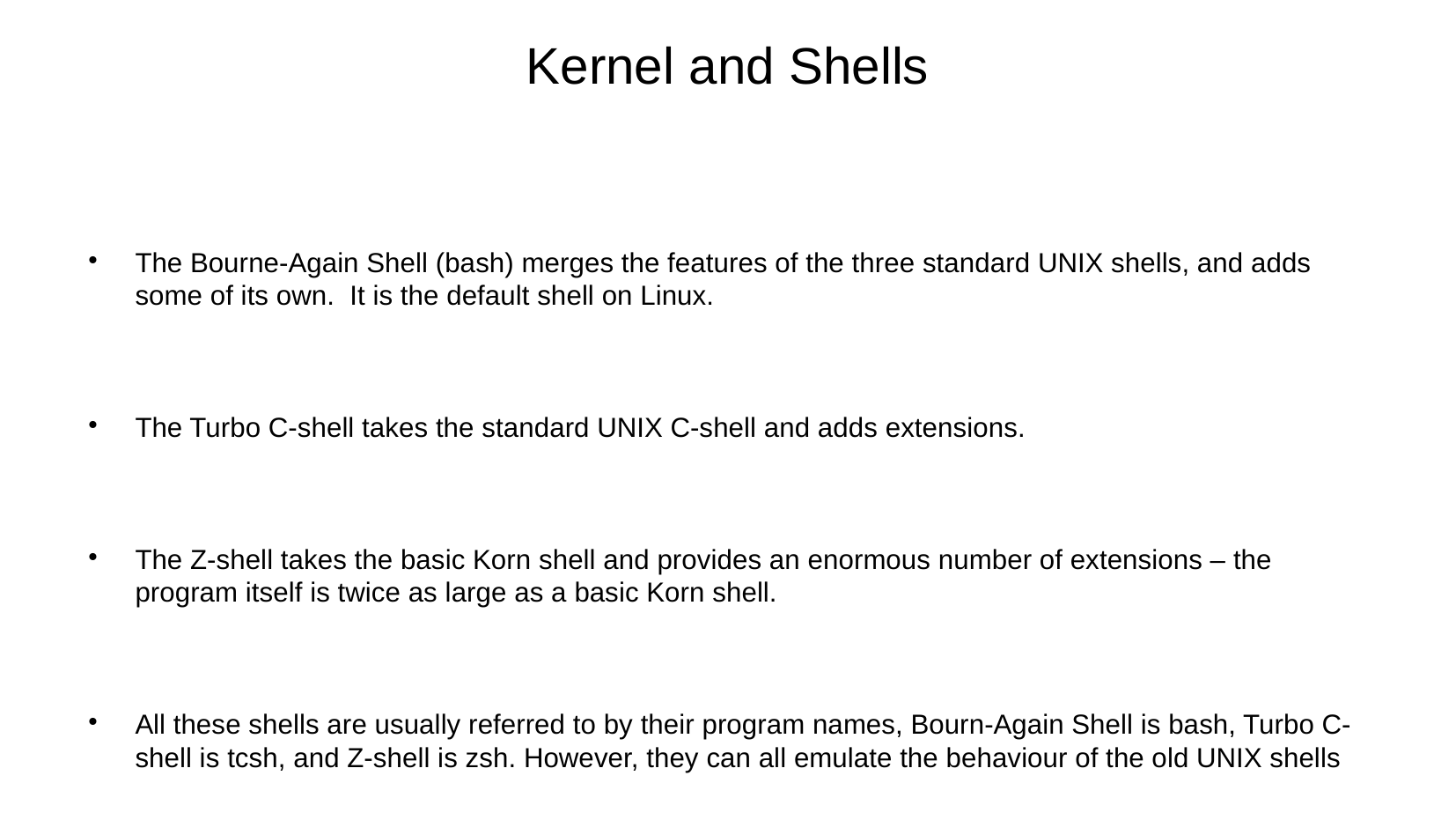

Kernel and Shells

The Bourne-Again Shell (bash) merges the features of the three standard UNIX shells, and adds some of its own.  It is the default shell on Linux.

The Turbo C-shell takes the standard UNIX C-shell and adds extensions.

The Z-shell takes the basic Korn shell and provides an enormous number of extensions – the program itself is twice as large as a basic Korn shell.

All these shells are usually referred to by their program names, Bourn-Again Shell is bash, Turbo C-shell is tcsh, and Z-shell is zsh. However, they can all emulate the behaviour of the old UNIX shells